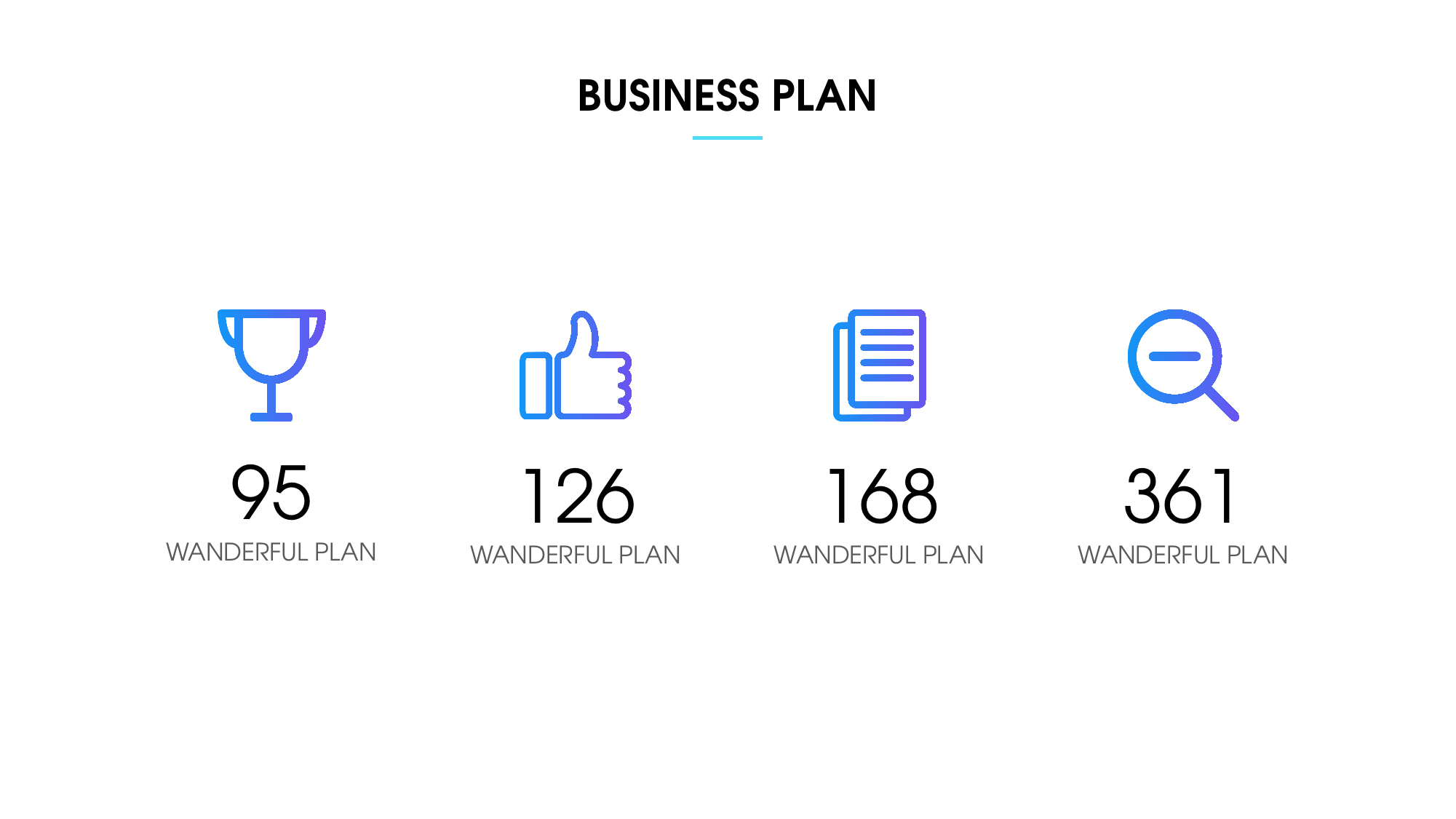

BUSINESS PLAN

95
WANDERFUL PLAN
126
WANDERFUL PLAN
168
WANDERFUL PLAN
361
WANDERFUL PLAN